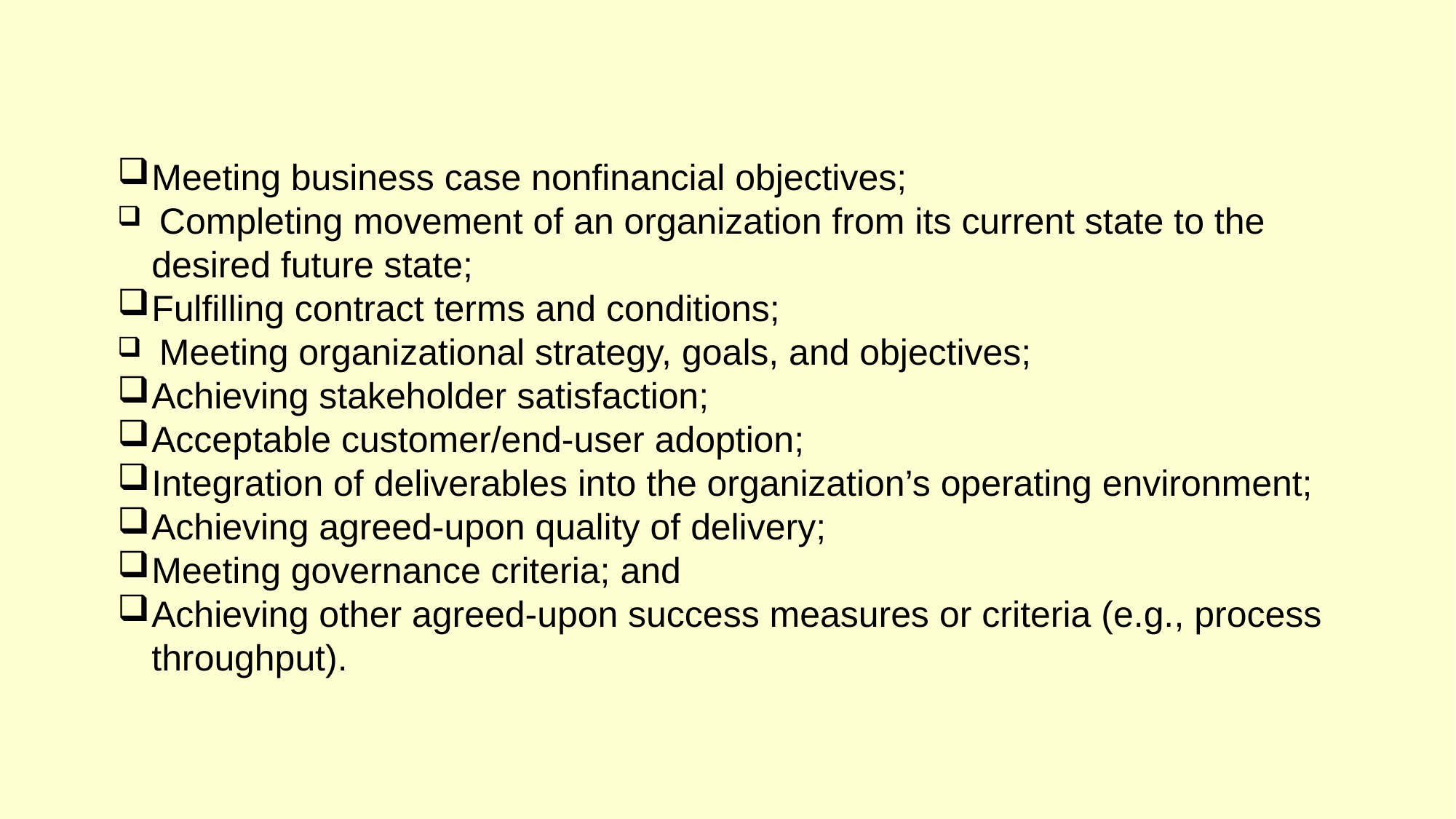

Meeting business case nonfinancial objectives;
 Completing movement of an organization from its current state to the desired future state;
Fulfilling contract terms and conditions;
 Meeting organizational strategy, goals, and objectives;
Achieving stakeholder satisfaction;
Acceptable customer/end-user adoption;
Integration of deliverables into the organization’s operating environment;
Achieving agreed-upon quality of delivery;
Meeting governance criteria; and
Achieving other agreed-upon success measures or criteria (e.g., process throughput).